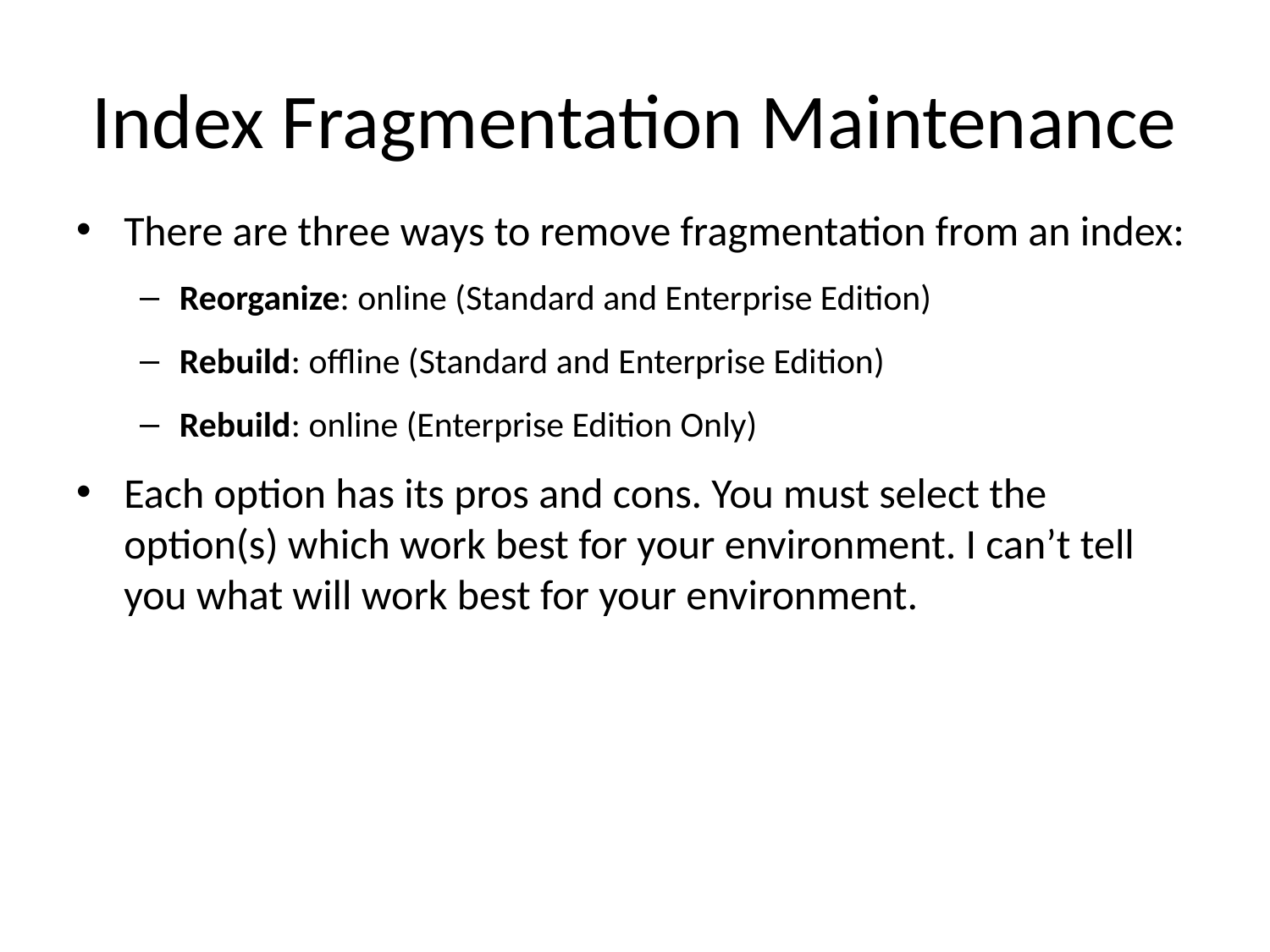

# Index Fragmentation Maintenance
There are three ways to remove fragmentation from an index:
Reorganize: online (Standard and Enterprise Edition)
Rebuild: offline (Standard and Enterprise Edition)
Rebuild: online (Enterprise Edition Only)
Each option has its pros and cons. You must select the option(s) which work best for your environment. I can’t tell you what will work best for your environment.